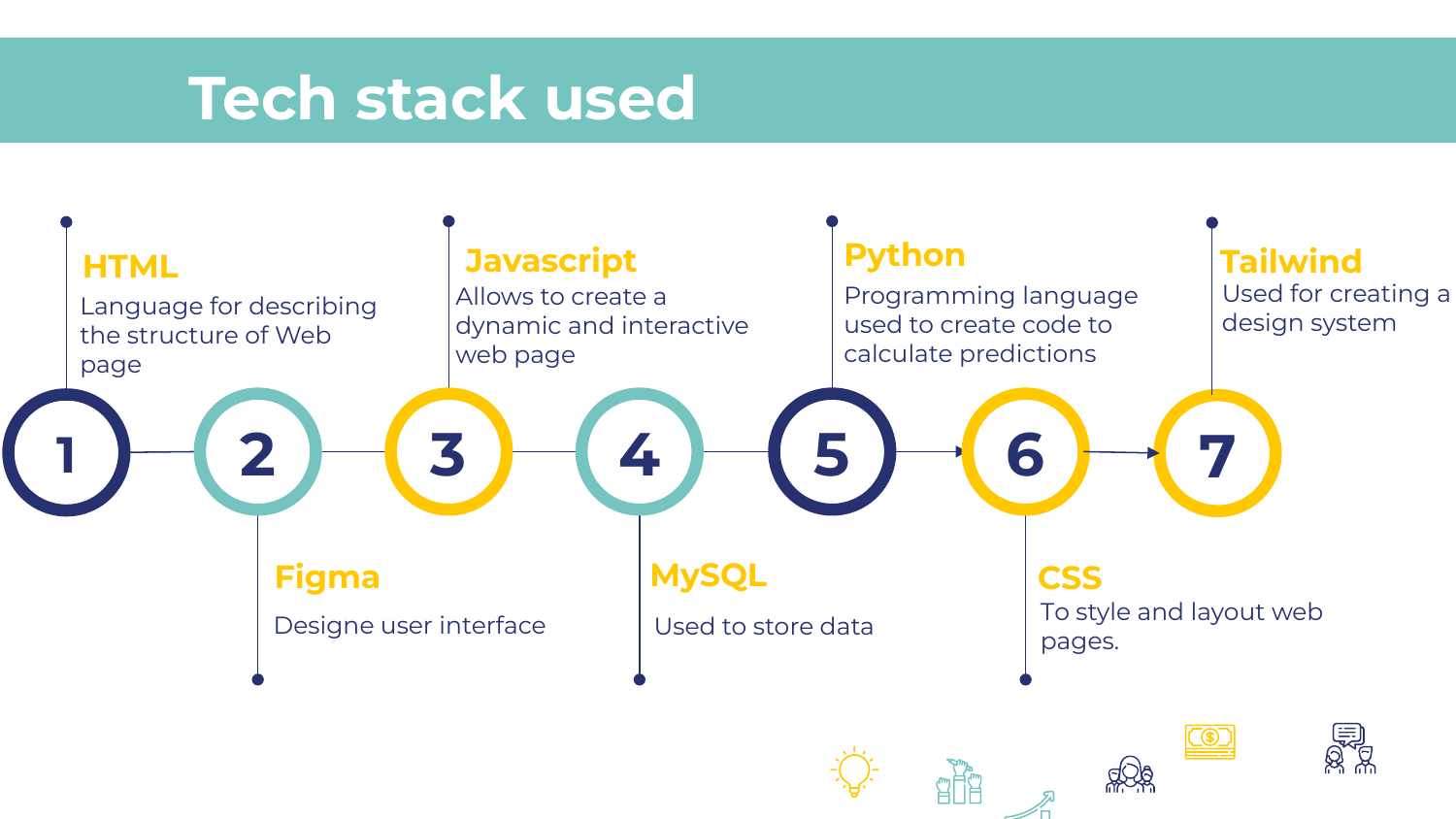

# Tech stack used
Python
Programming language used to create code to calculate predictions
Javascript
Allows to create a dynamic and interactive web page
Tailwind
Used for creating a design system
HTML
Language for describing the structure of Web page
2
3
4
5
6
1
7
MySQL
Used to store data
Figma
Designe user interface
CSS
To style and layout web pages.